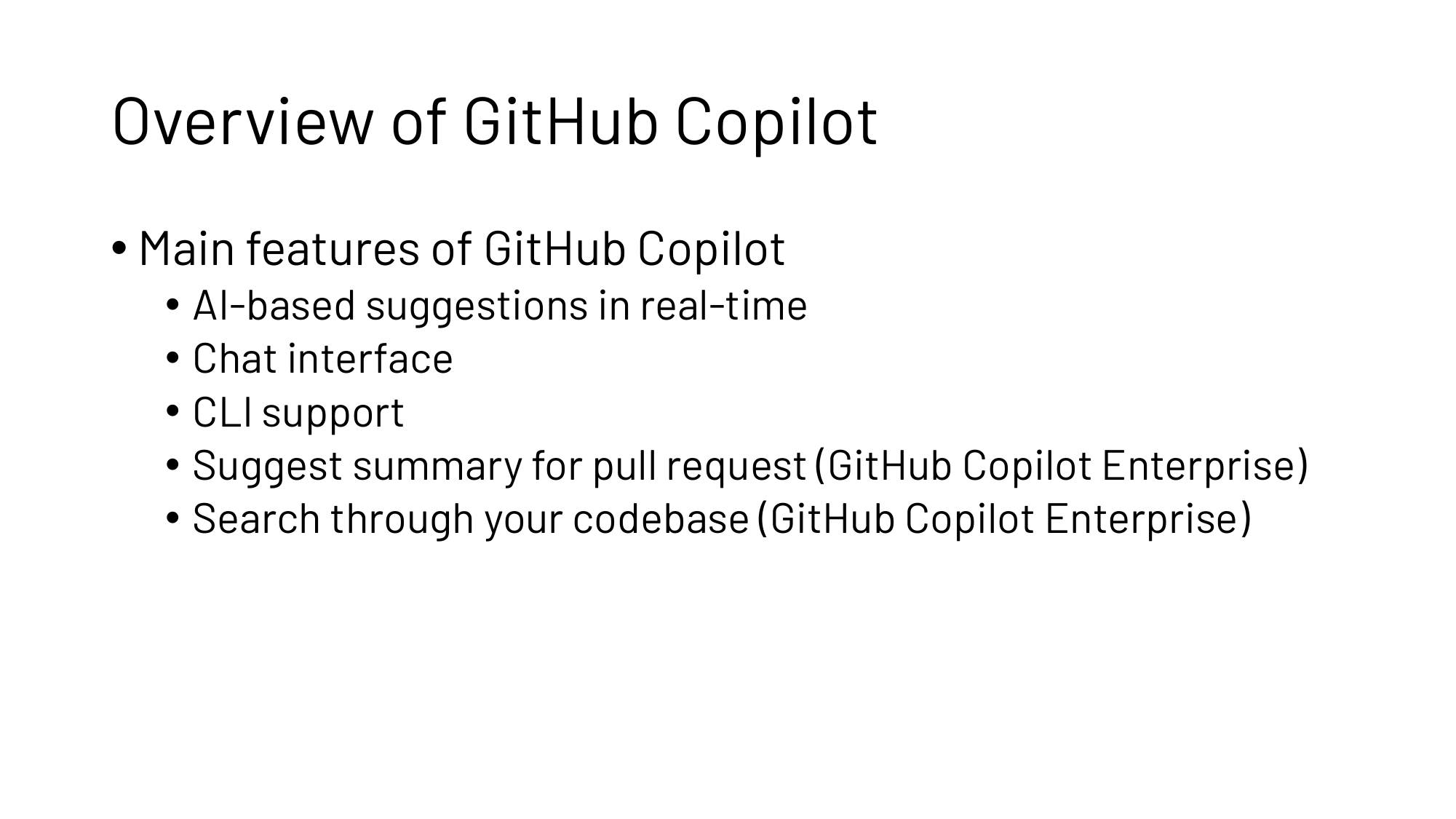

# Overview of GitHub Copilot
Main features of GitHub Copilot
AI-based suggestions in real-time
Chat interface
CLI support
Suggest summary for pull request (GitHub Copilot Enterprise)
Search through your codebase (GitHub Copilot Enterprise)